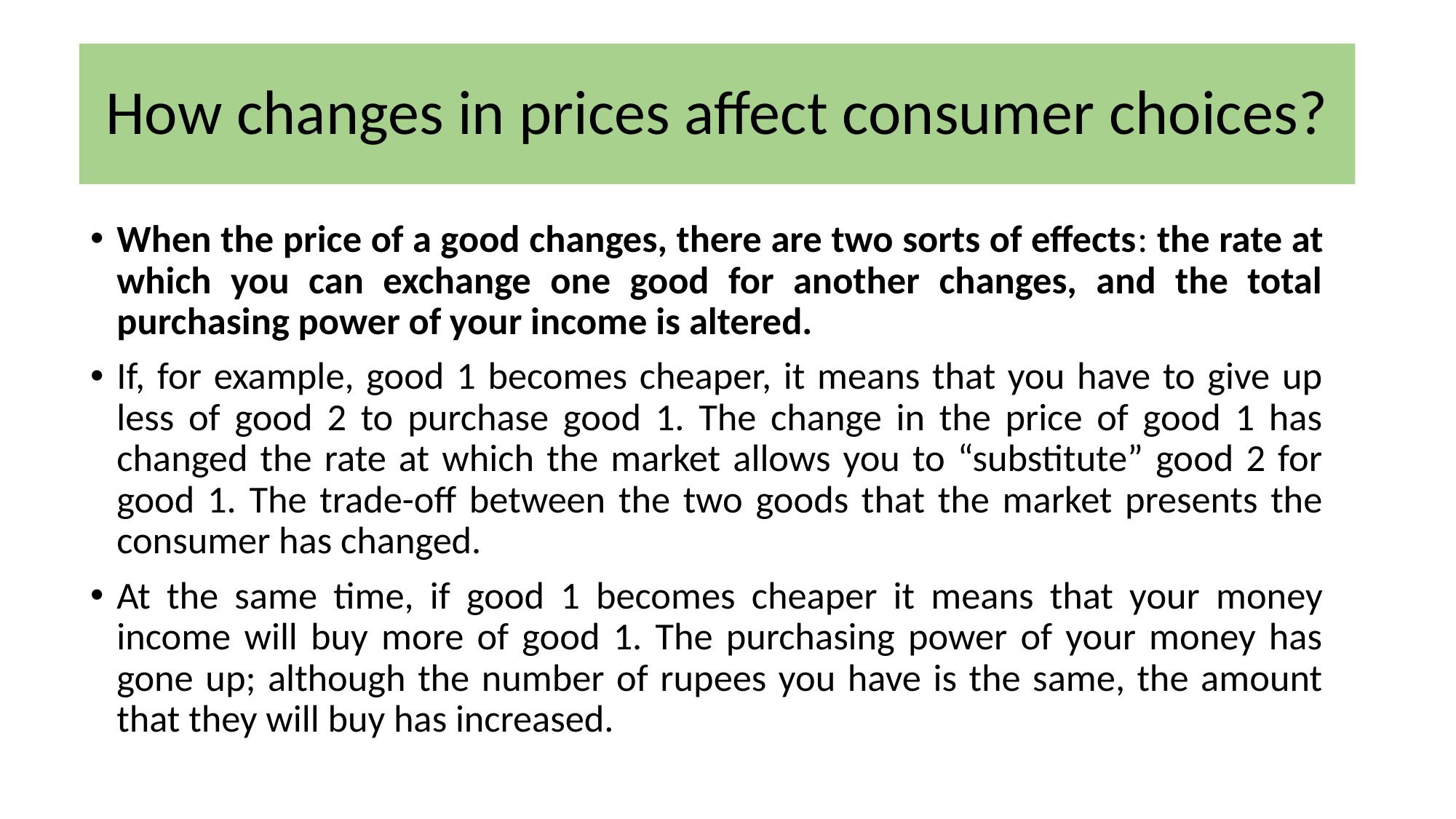

# How changes in prices affect consumer choices?
When the price of a good changes, there are two sorts of effects: the rate at which you can exchange one good for another changes, and the total purchasing power of your income is altered.
If, for example, good 1 becomes cheaper, it means that you have to give up less of good 2 to purchase good 1. The change in the price of good 1 has changed the rate at which the market allows you to “substitute” good 2 for good 1. The trade-off between the two goods that the market presents the consumer has changed.
At the same time, if good 1 becomes cheaper it means that your money income will buy more of good 1. The purchasing power of your money has gone up; although the number of rupees you have is the same, the amount that they will buy has increased.